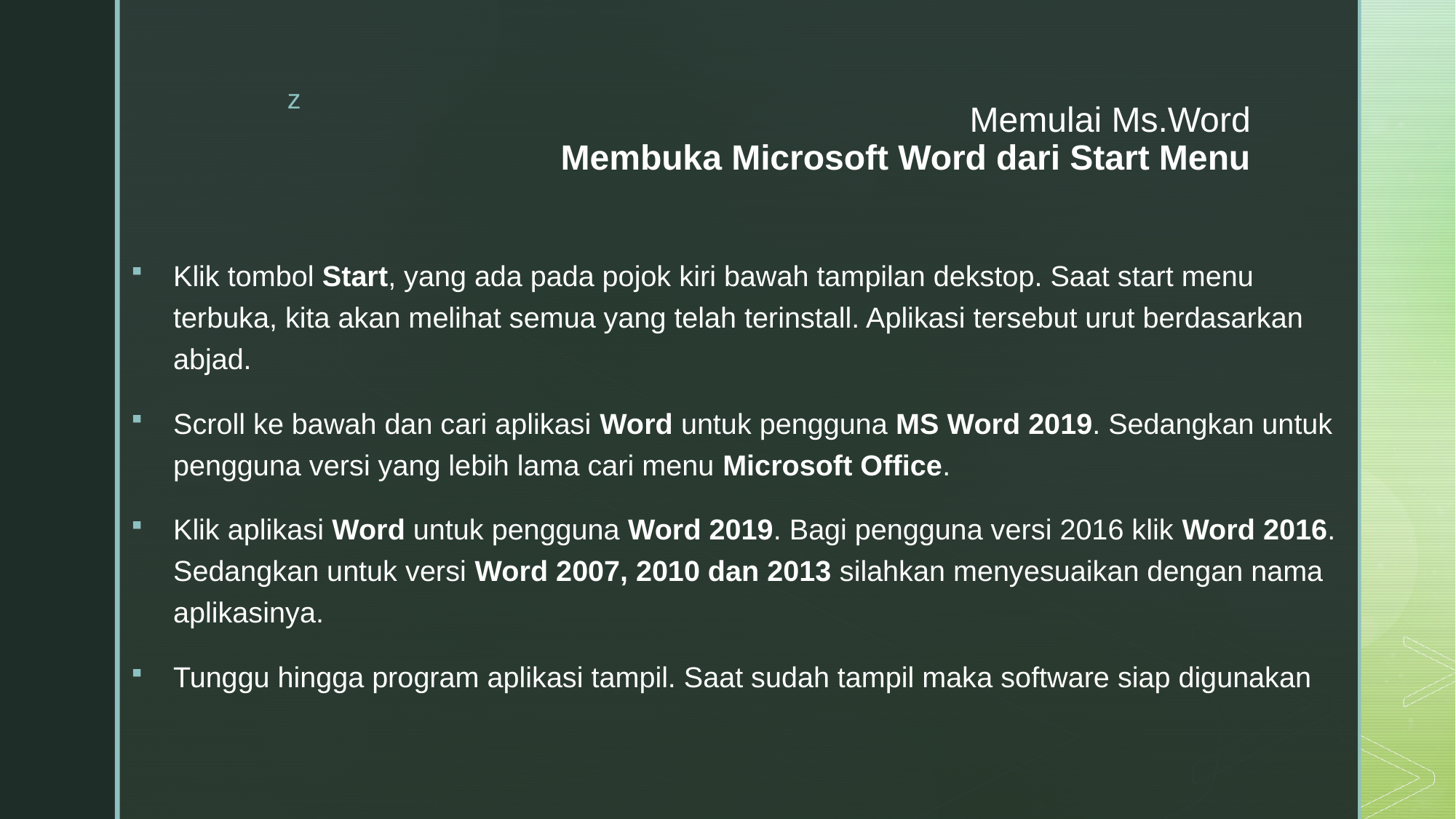

# Memulai Ms.Word Membuka Microsoft Word dari Start Menu
Klik tombol Start, yang ada pada pojok kiri bawah tampilan dekstop. Saat start menu terbuka, kita akan melihat semua yang telah terinstall. Aplikasi tersebut urut berdasarkan abjad.
Scroll ke bawah dan cari aplikasi Word untuk pengguna MS Word 2019. Sedangkan untuk pengguna versi yang lebih lama cari menu Microsoft Office.
Klik aplikasi Word untuk pengguna Word 2019. Bagi pengguna versi 2016 klik Word 2016. Sedangkan untuk versi Word 2007, 2010 dan 2013 silahkan menyesuaikan dengan nama aplikasinya.
Tunggu hingga program aplikasi tampil. Saat sudah tampil maka software siap digunakan